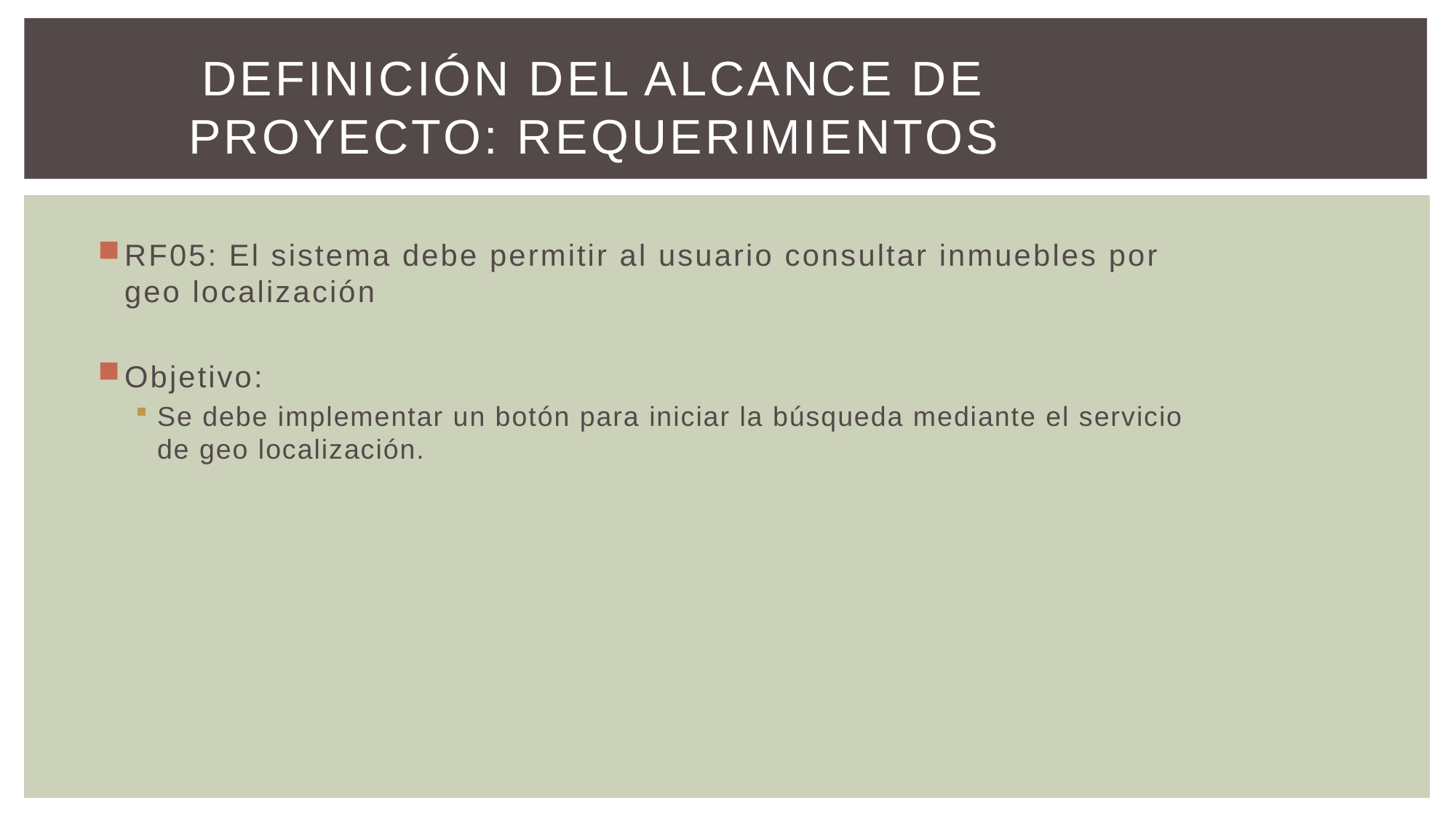

# Definición del Alcance de Proyecto: Requerimientos
RF05: El sistema debe permitir al usuario consultar inmuebles por geo localización

Objetivo:
Se debe implementar un botón para iniciar la búsqueda mediante el servicio de geo localización.